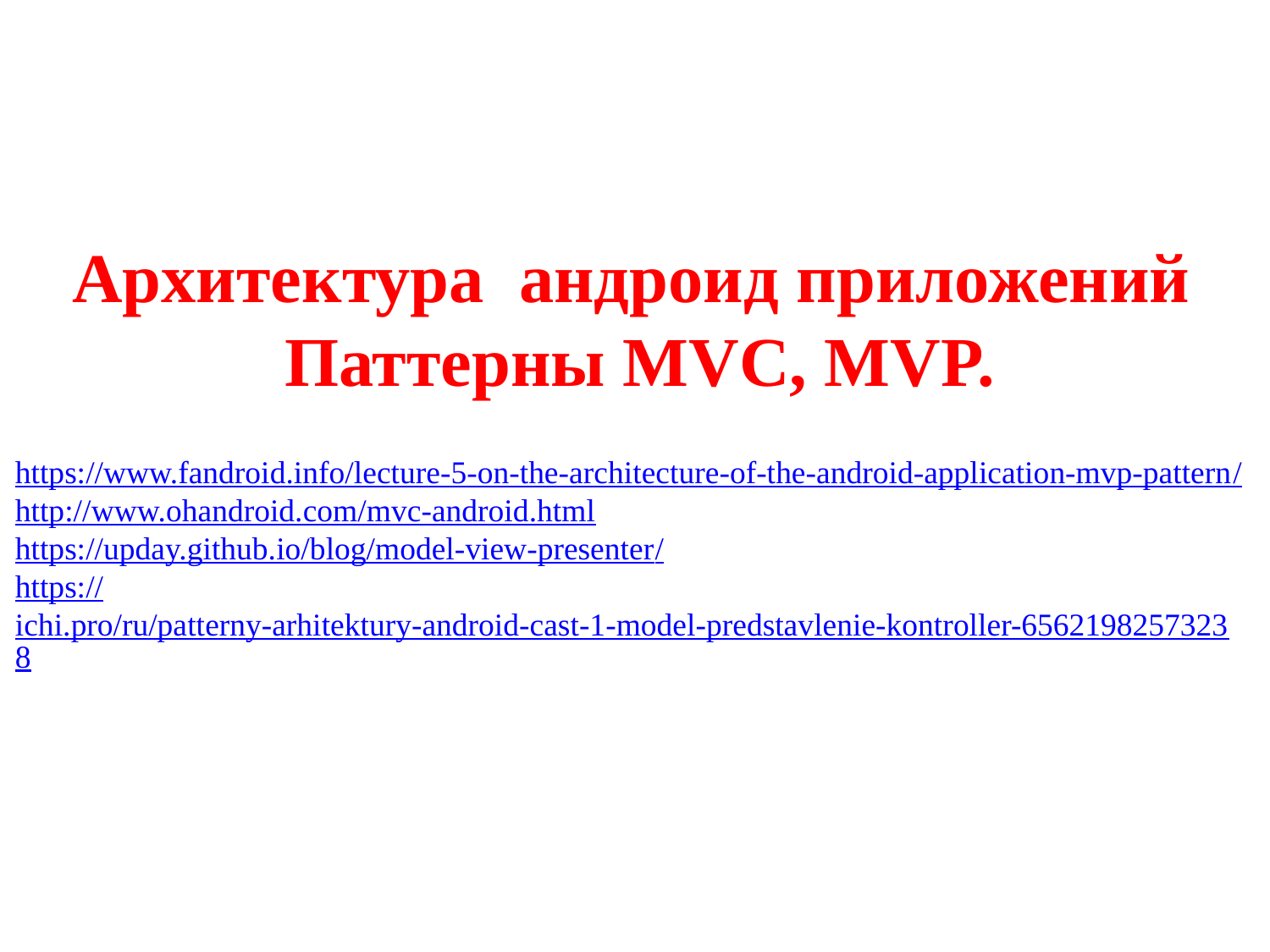

# Архитектура  андроид приложений  Паттерны MVC, MVP.
https://www.fandroid.info/lecture-5-on-the-architecture-of-the-android-application-mvp-pattern/
http://www.ohandroid.com/mvc-android.html
https://upday.github.io/blog/model-view-presenter/
https://ichi.pro/ru/patterny-arhitektury-android-cast-1-model-predstavlenie-kontroller-65621982573238